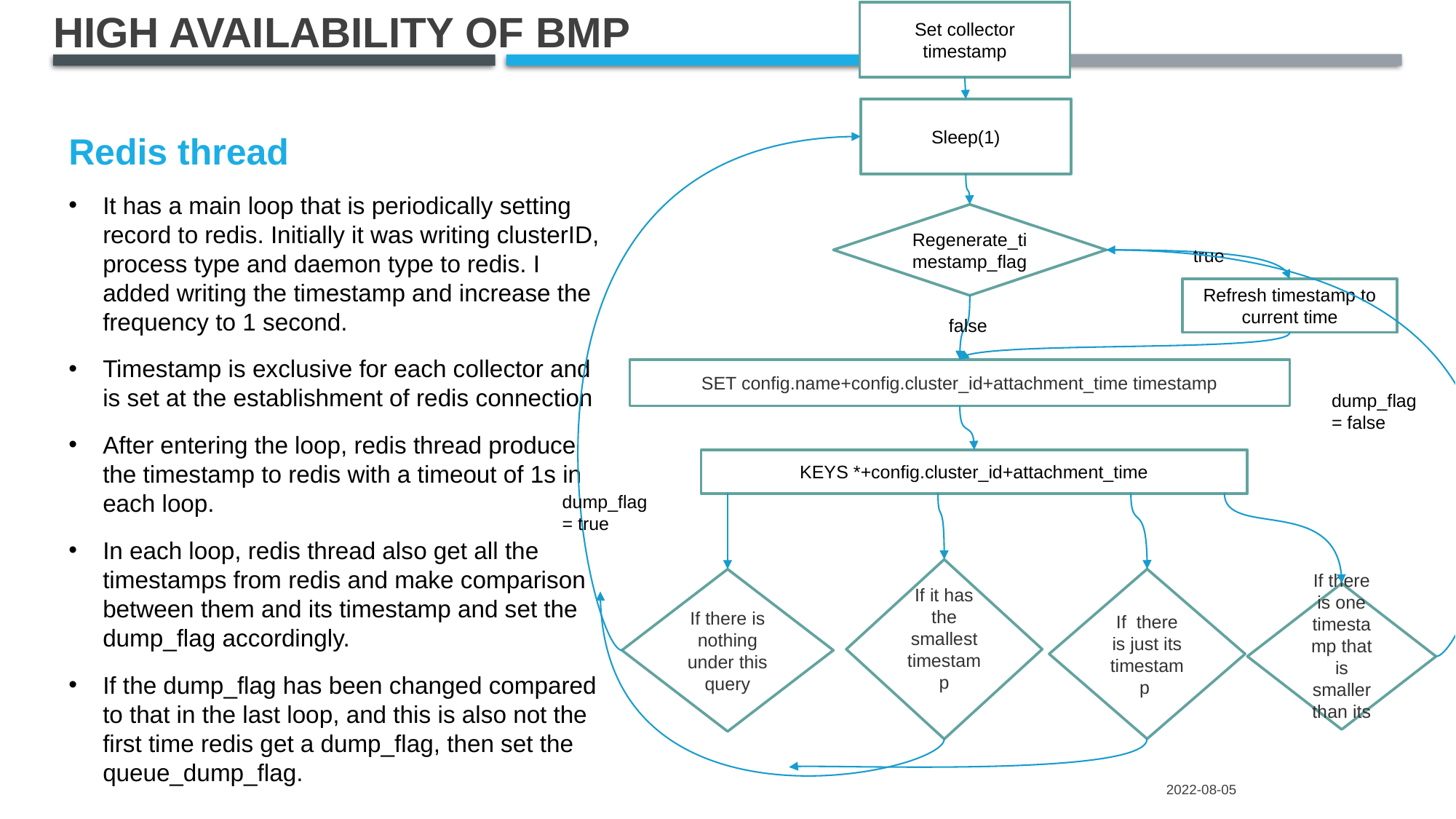

High availability of BMP
Set collector timestamp
Sleep(1)
Redis thread
It has a main loop that is periodically setting record to redis. Initially it was writing clusterID, process type and daemon type to redis. I added writing the timestamp and increase the frequency to 1 second.
Timestamp is exclusive for each collector and is set at the establishment of redis connection
After entering the loop, redis thread produce the timestamp to redis with a timeout of 1s in each loop.
In each loop, redis thread also get all the timestamps from redis and make comparison between them and its timestamp and set the dump_flag accordingly.
If the dump_flag has been changed compared to that in the last loop, and this is also not the first time redis get a dump_flag, then set the queue_dump_flag.
Regenerate_timestamp_flag
true
Refresh timestamp to current time
false
SET config.name+config.cluster_id+attachment_time timestamp
dump_flag = false
KEYS *+config.cluster_id+attachment_time
dump_flag = true
If it has the smallest timestamp

If  there is just its timestamp
If there is nothing under this query
If there is one timestamp that is smaller than its

2022-08-05